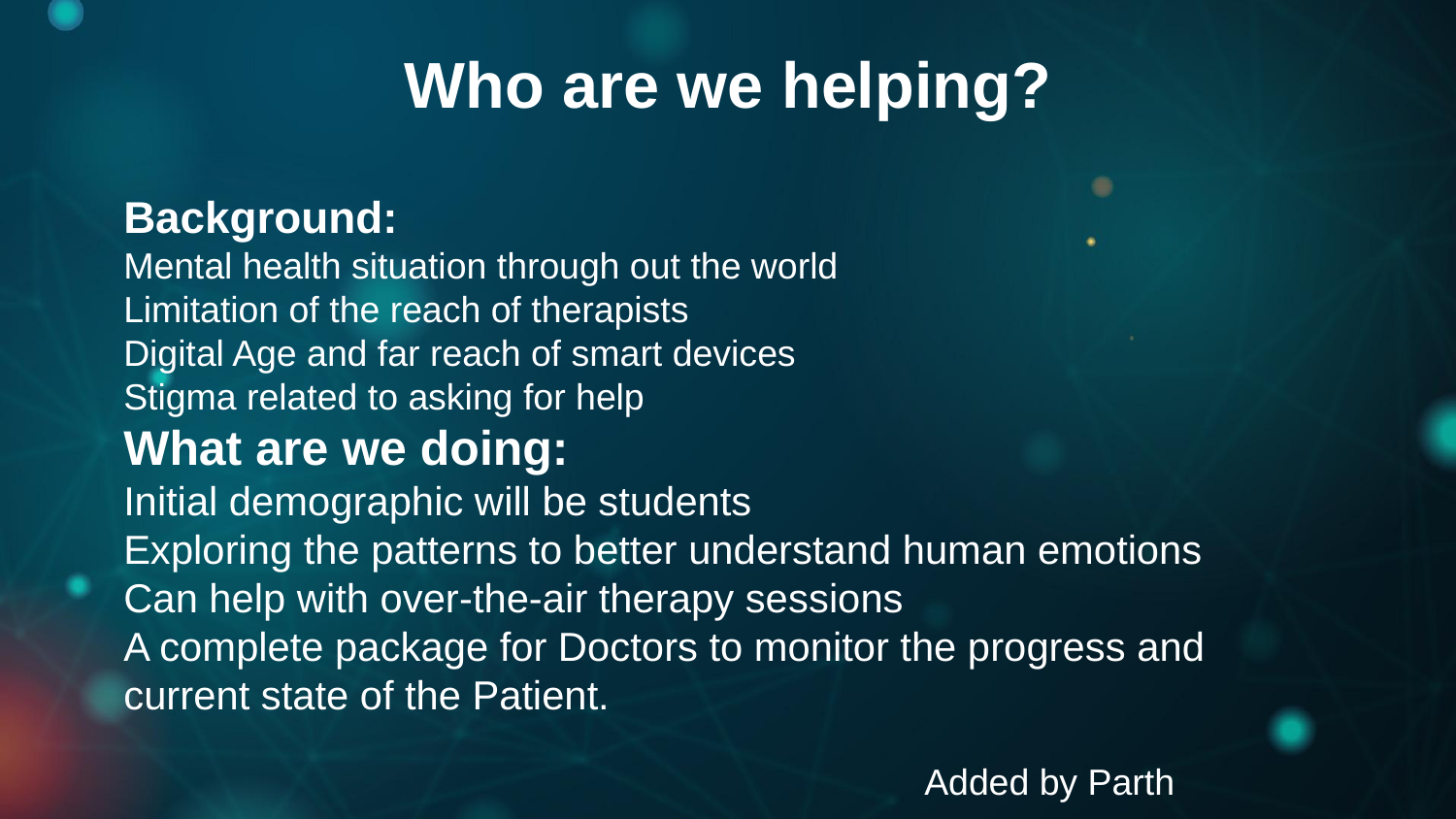

Who are we helping?
Background:
Mental health situation through out the world
Limitation of the reach of therapists
Digital Age and far reach of smart devices
Stigma related to asking for help
What are we doing:
Initial demographic will be students
Exploring the patterns to better understand human emotions
Can help with over-the-air therapy sessions
A complete package for Doctors to monitor the progress and current state of the Patient.

Added by Parth